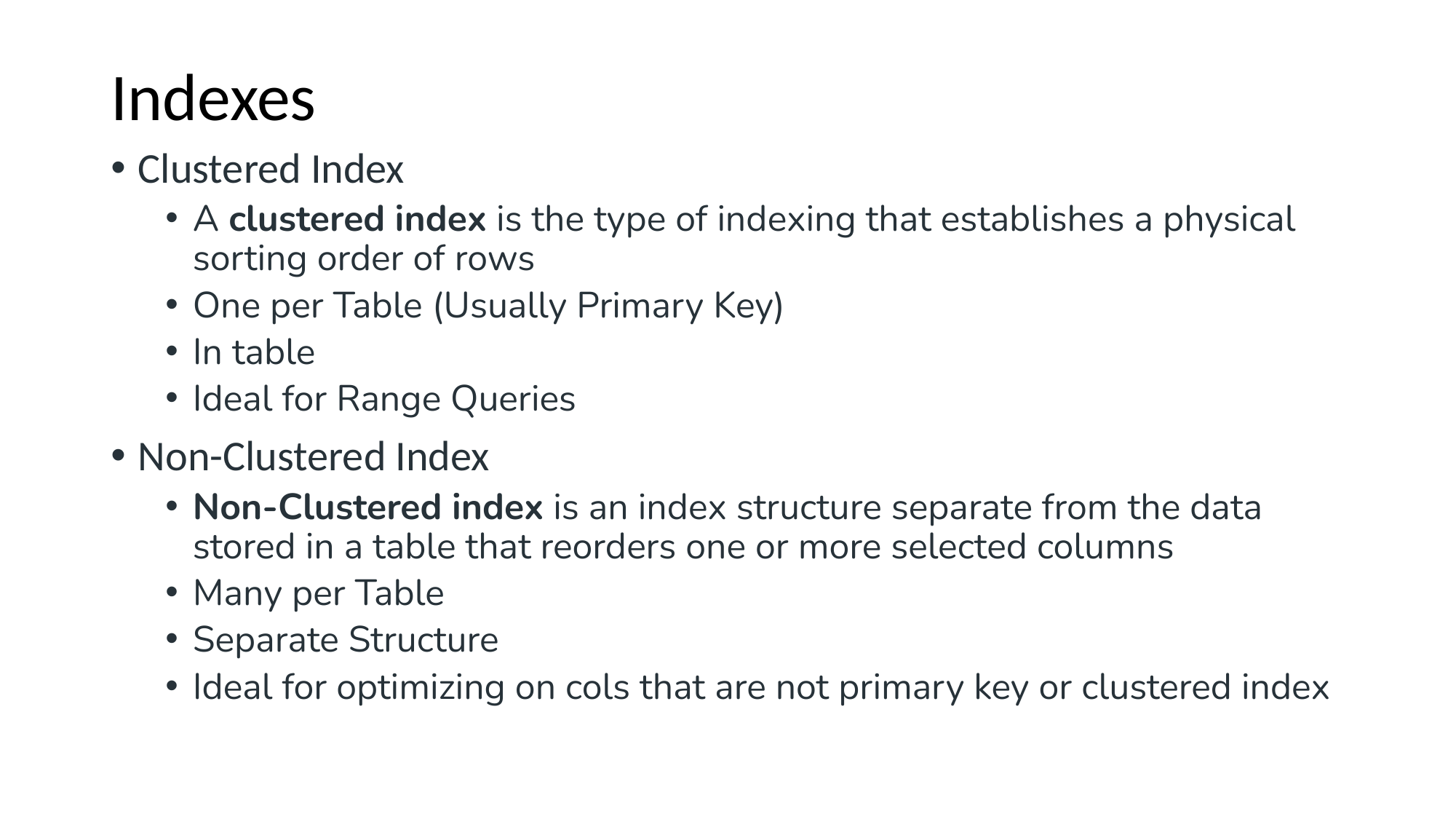

# Indexes
Clustered Index
A clustered index is the type of indexing that establishes a physical sorting order of rows
One per Table (Usually Primary Key)
In table
Ideal for Range Queries
Non-Clustered Index
Non-Clustered index is an index structure separate from the data stored in a table that reorders one or more selected columns
Many per Table
Separate Structure
Ideal for optimizing on cols that are not primary key or clustered index